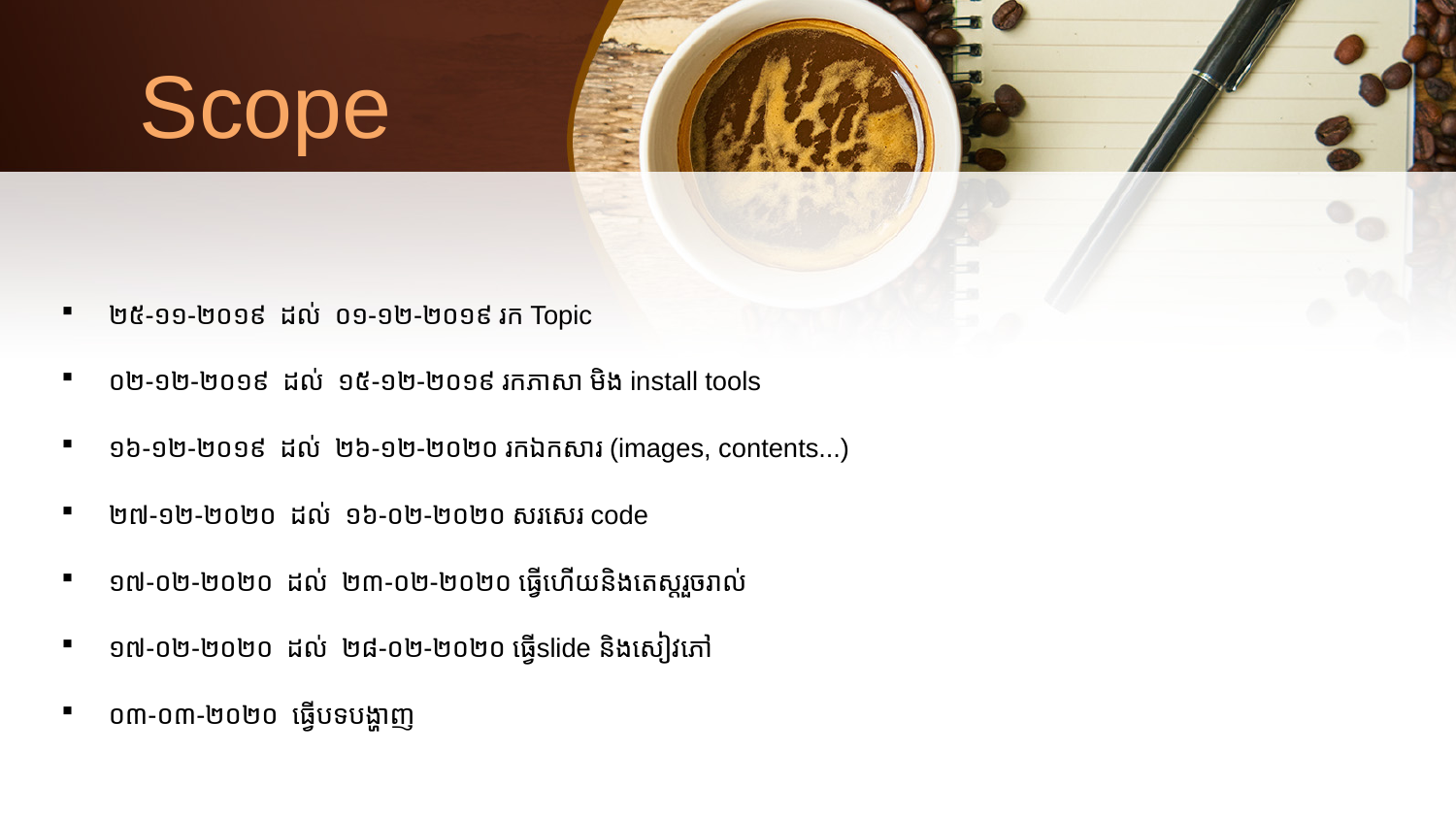

Scope
២៥-១១-២០១៩ ​​ ដល់  ០១-១២-២០១៩ រក Topic
០២-១២-២០១៩  ដល់  ១៥-១២-២០១៩ រកភាសា មិង install tools
១៦-១២-២០១៩  ដល់  ២៦-១២-២០២០ រកឯកសារ (images, contents...)
២៧-១២-២០២០  ដល់  ១៦-០២-២០២០ សរសេរ code
១៧-០២-២០២០  ដល់  ២៣-០២-២០២០ ធ្វើហើយនិងតេស្តរួចរាល់
១៧-០២-២០២០  ដល់  ២៨-០២-២០២០ ធ្វើslide និងសៀវភៅ
០៣-០៣-២០២០  ធ្វើបទបង្ហាញ